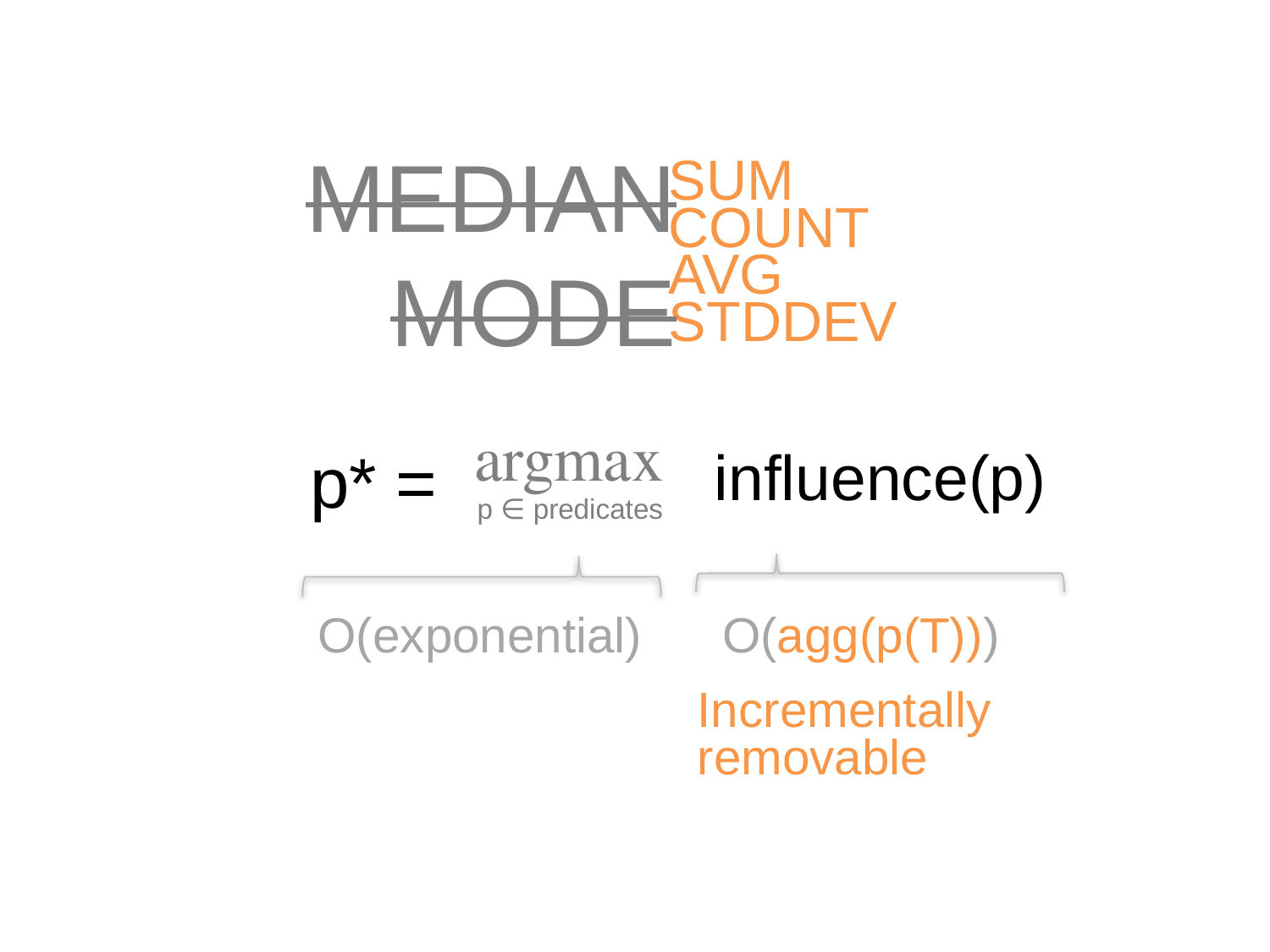

MEDIAN
MODE
SUM
COUNT
AVG
STDDEV

influence(p)
argmax
p* =
p ∈ predicates
O(exponential)
O(agg(p(T)))
Incrementally removable